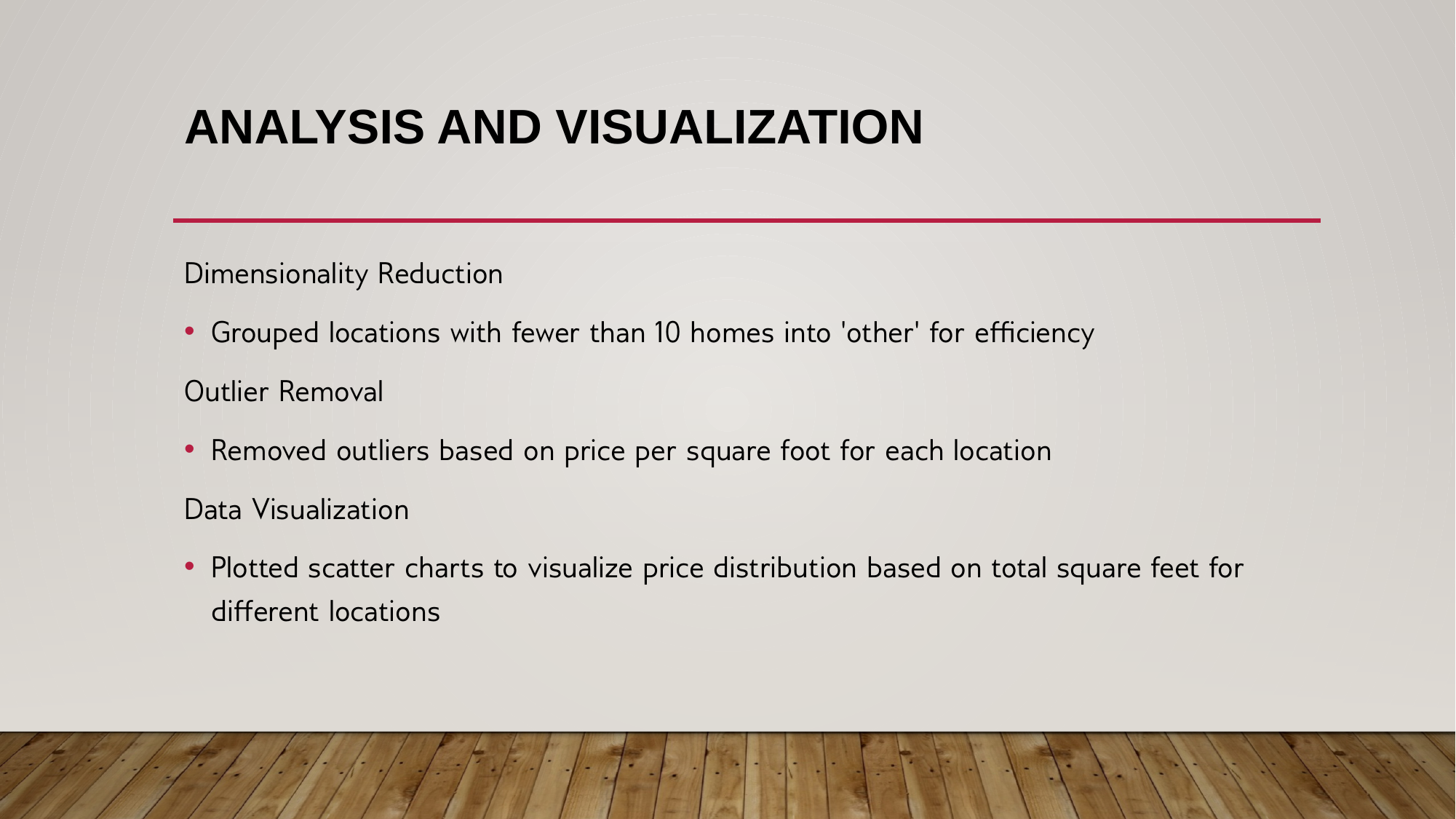

# Analysis and Visualization
Dimensionality Reduction
Grouped locations with fewer than 10 homes into 'other' for efficiency
Outlier Removal
Removed outliers based on price per square foot for each location
Data Visualization
Plotted scatter charts to visualize price distribution based on total square feet for different locations